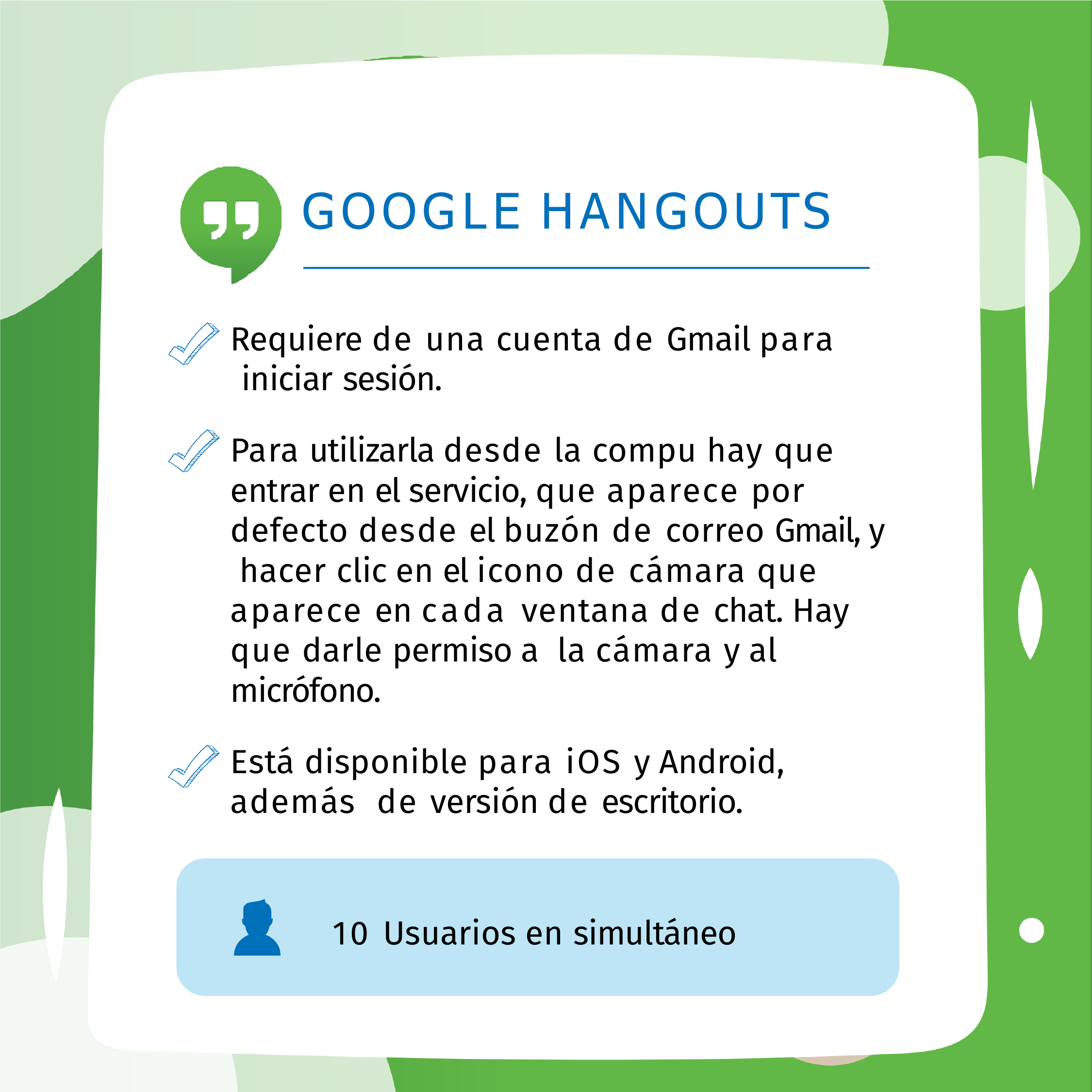

# GOOGLE HANGOUTS

Requiere de una cuenta de Gmail para  iniciar sesión.
Para utilizarla desde la compu hay que  entrar en el servicio, que aparece por  defecto desde el buzón de correo Gmail, y  hacer clic en el icono de cámara que  aparece en cada ventana de chat. Hay  que darle permiso a la cámara y al  micrófono.
Está disponible para iOS y Android, además  de versión de escritorio.

10 Usuarios en simultáneo